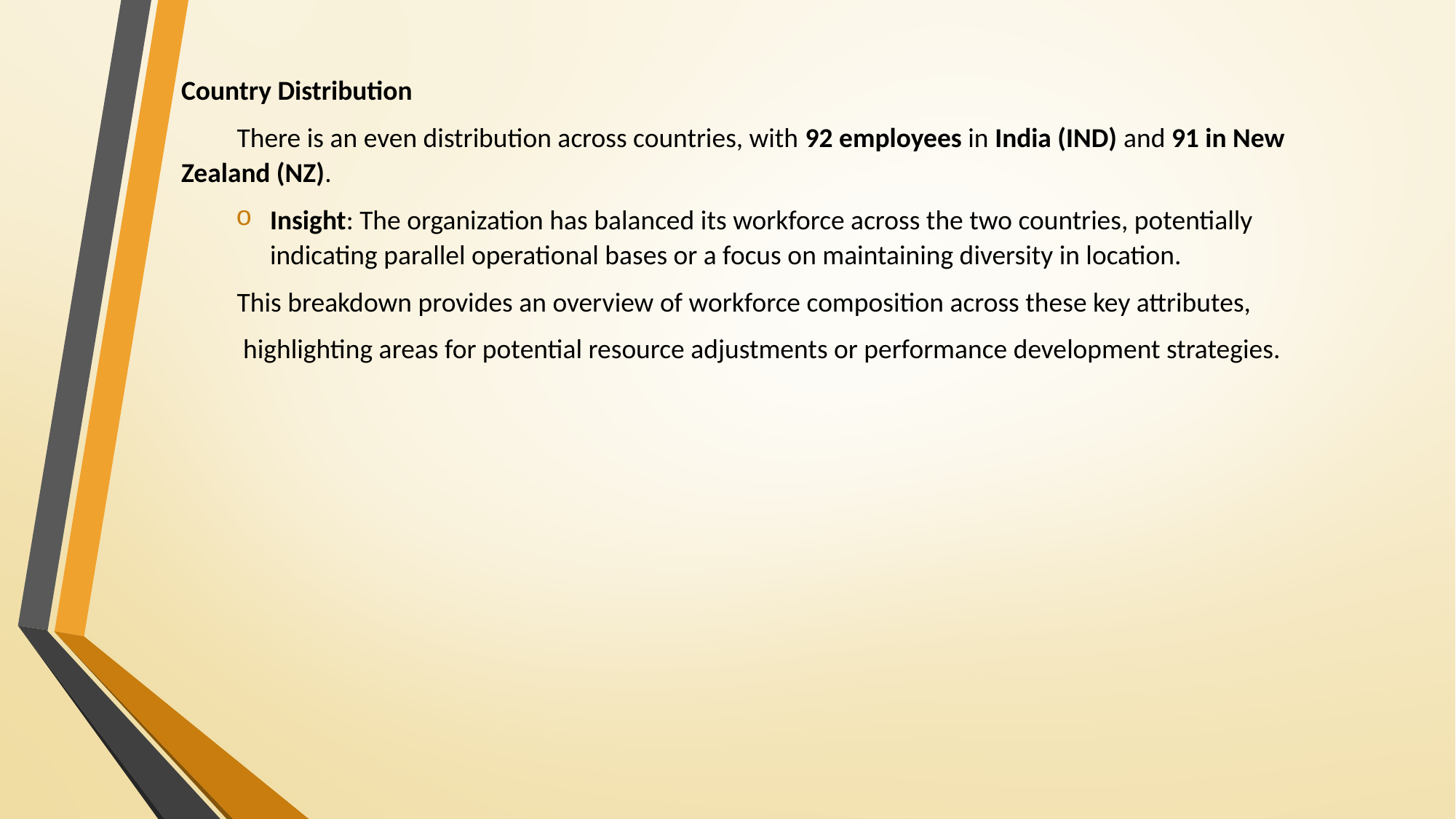

Country Distribution
         There is an even distribution across countries, with 92 employees in India (IND) and 91 in New Zealand (NZ).
Insight: The organization has balanced its workforce across the two countries, potentially indicating parallel operational bases or a focus on maintaining diversity in location.
         This breakdown provides an overview of workforce composition across these key attributes,
          highlighting areas for potential resource adjustments or performance development strategies.